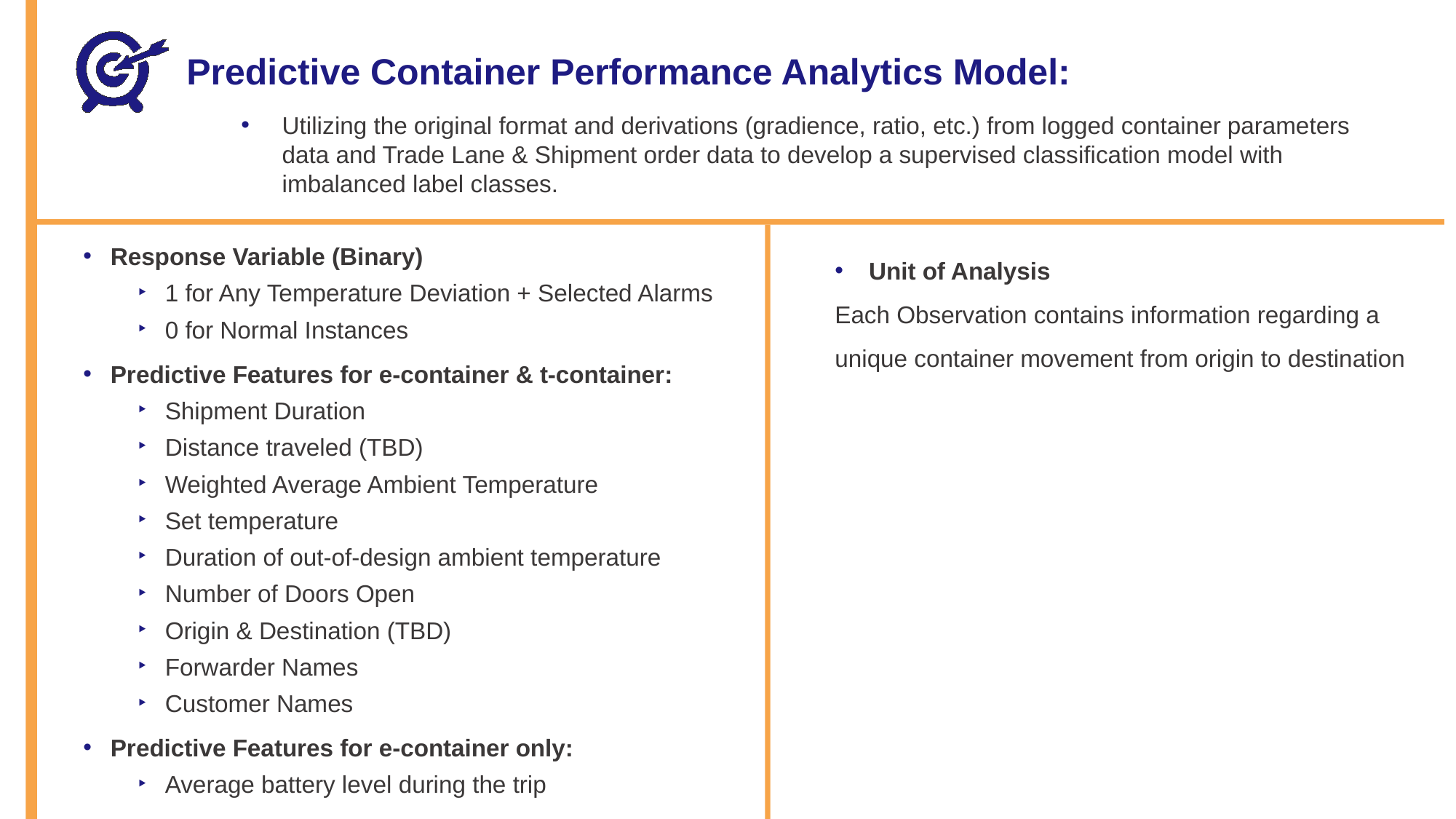

Predictive Container Performance Analytics Model:

Utilizing the original format and derivations (gradience, ratio, etc.) from logged container parameters data and Trade Lane & Shipment order data to develop a supervised classification model with imbalanced label classes.

Response Variable (Binary)
1 for Any Temperature Deviation + Selected Alarms
0 for Normal Instances
Predictive Features for e-container & t-container:
Shipment Duration
Distance traveled (TBD)
Weighted Average Ambient Temperature
Set temperature
Duration of out-of-design ambient temperature
Number of Doors Open
Origin & Destination (TBD)
Forwarder Names
Customer Names
Predictive Features for e-container only:
Average battery level during the trip
Unit of Analysis
Each Observation contains information regarding a unique container movement from origin to destination